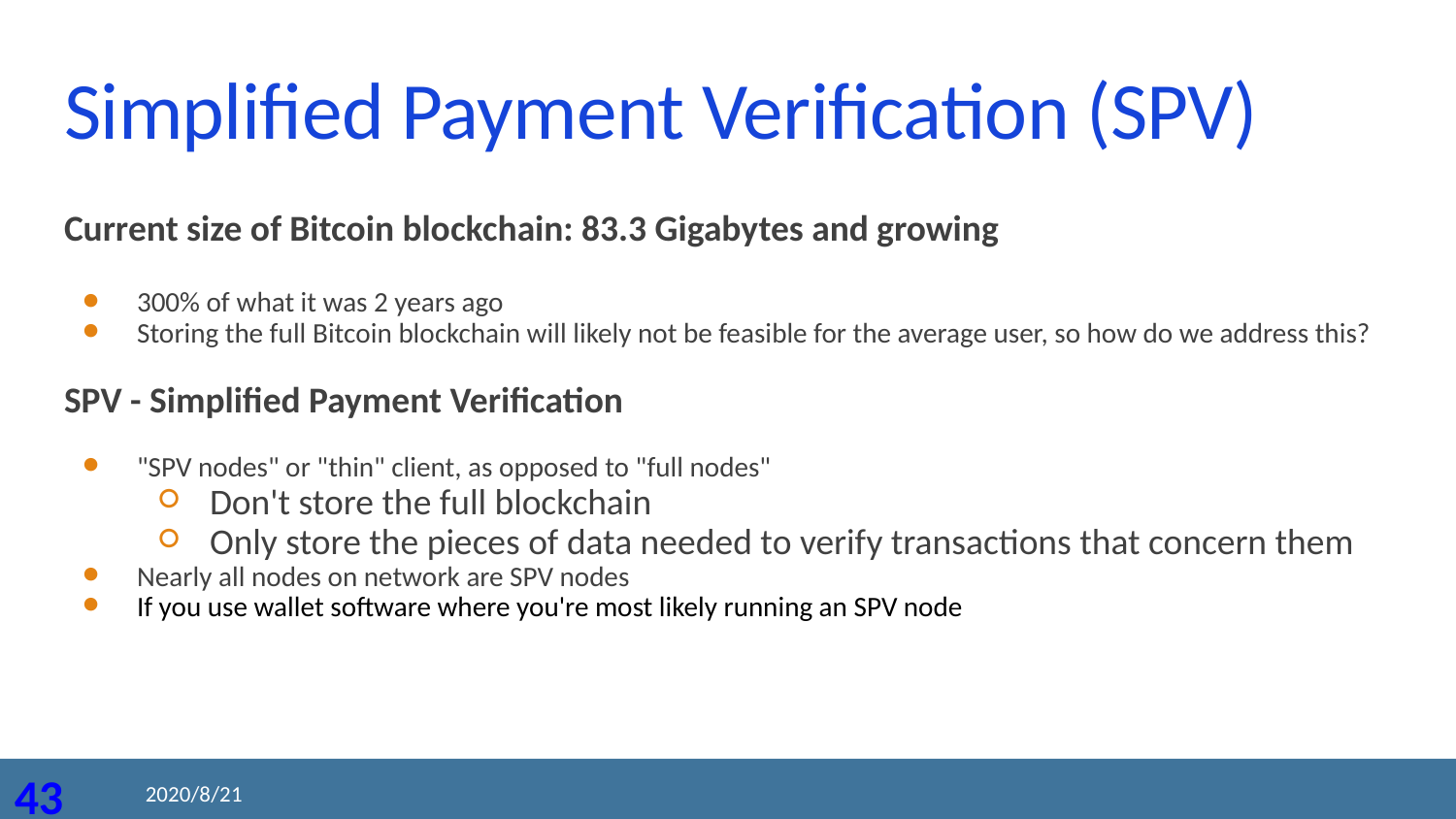

# Simplified Payment Verification (SPV)
Current size of Bitcoin blockchain: 83.3 Gigabytes and growing

300% of what it was 2 years ago
Storing the full Bitcoin blockchain will likely not be feasible for the average user, so how do we address this?
SPV - Simplified Payment Verification
"SPV nodes" or "thin" client, as opposed to "full nodes"
Don't store the full blockchain
Only store the pieces of data needed to verify transactions that concern them
Nearly all nodes on network are SPV nodes
If you use wallet software where you're most likely running an SPV node
2020/8/21